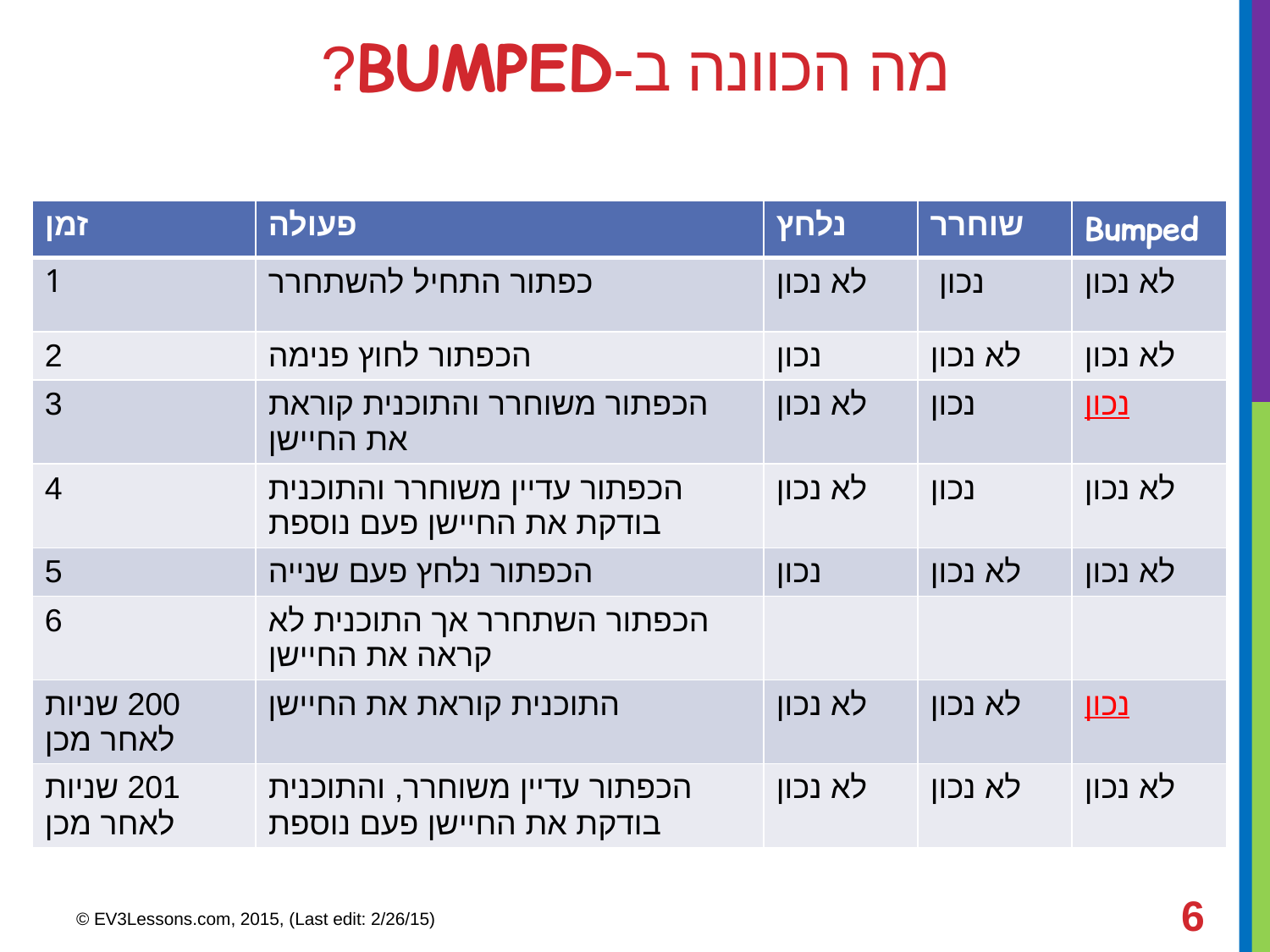

# מה הכוונה ב-BUMPED?
| זמן | פעולה | נלחץ | שוחרר | Bumped |
| --- | --- | --- | --- | --- |
| 1 | כפתור התחיל להשתחרר | לא נכון | נכון | לא נכון |
| 2 | הכפתור לחוץ פנימה | נכון | לא נכון | לא נכון |
| 3 | הכפתור משוחרר והתוכנית קוראת את החיישן | לא נכון | נכון | נכון |
| 4 | הכפתור עדיין משוחרר והתוכנית בודקת את החיישן פעם נוספת | לא נכון | נכון | לא נכון |
| 5 | הכפתור נלחץ פעם שנייה | נכון | לא נכון | לא נכון |
| 6 | הכפתור השתחרר אך התוכנית לא קראה את החיישן |  |  |  |
| 200 שניות לאחר מכן | התוכנית קוראת את החיישן | לא נכון | לא נכון | נכון |
| 201 שניות לאחר מכן | הכפתור עדיין משוחרר, והתוכנית בודקת את החיישן פעם נוספת | לא נכון | לא נכון | לא נכון |
6
© EV3Lessons.com, 2015, (Last edit: 2/26/15)